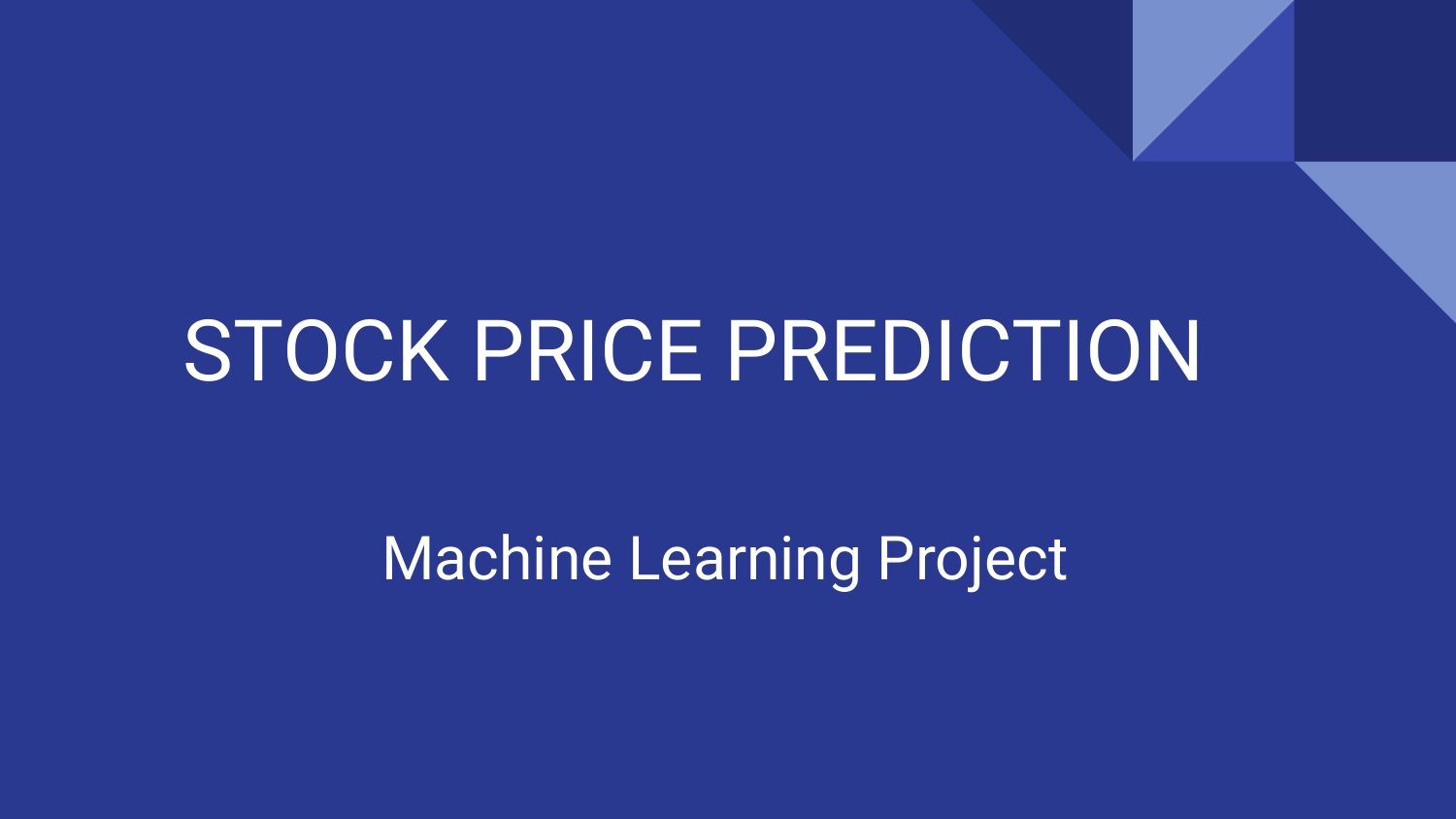

# STOCK PRICE PREDICTION
Machine Learning Project